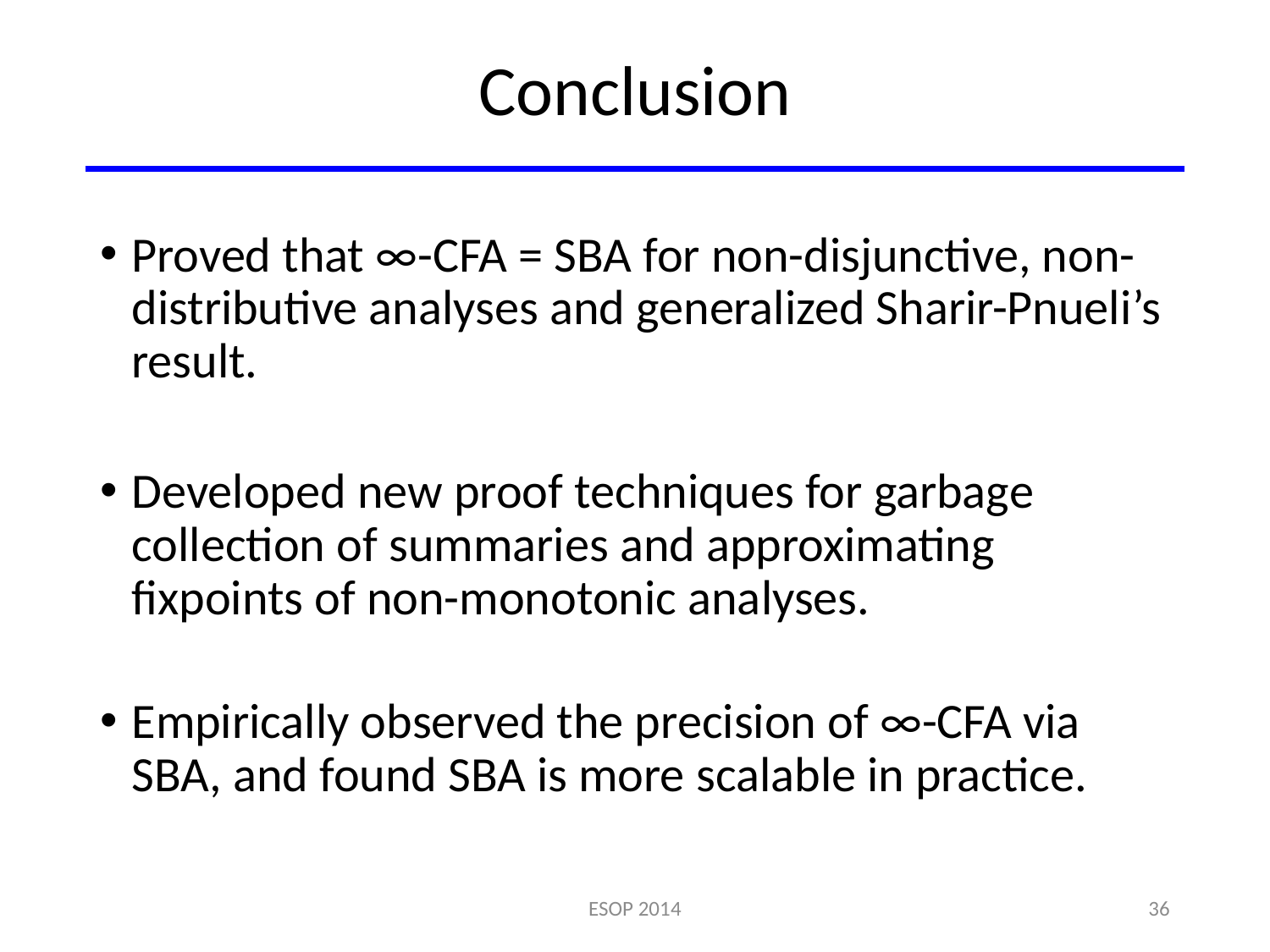

# Conclusion
Proved that ∞-CFA = SBA for non-disjunctive, non-distributive analyses and generalized Sharir-Pnueli’s result.
Developed new proof techniques for garbage collection of summaries and approximating fixpoints of non-monotonic analyses.
Empirically observed the precision of ∞-CFA via SBA, and found SBA is more scalable in practice.
ESOP 2014
36